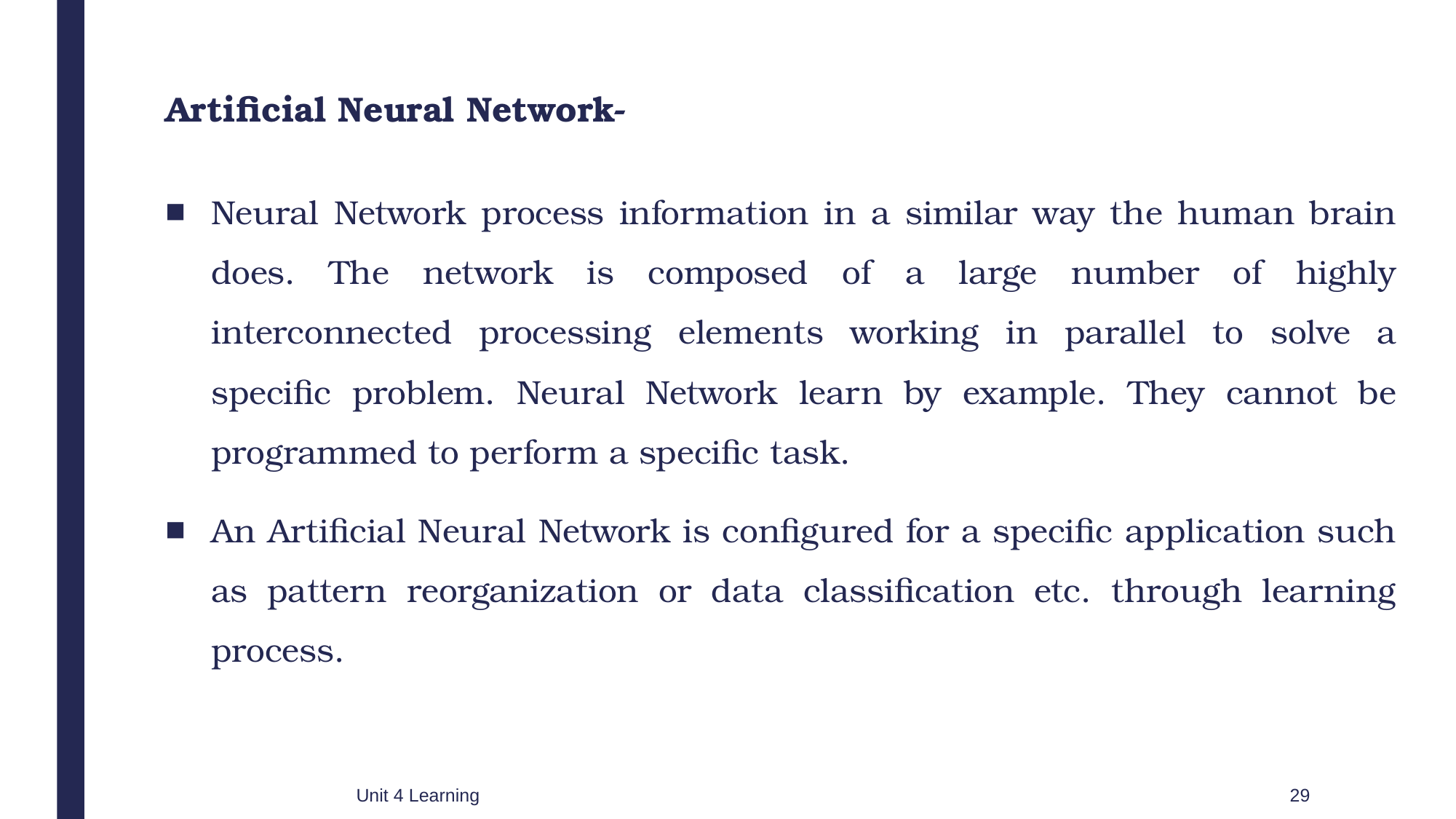

# Artificial Neural Network-
Neural Network process information in a similar way the human brain does. The network is composed of a large number of highly interconnected processing elements working in parallel to solve a specific problem. Neural Network learn by example. They cannot be programmed to perform a specific task.
An Artificial Neural Network is configured for a specific application such as pattern reorganization or data classification etc. through learning process.
Unit 4 Learning
29